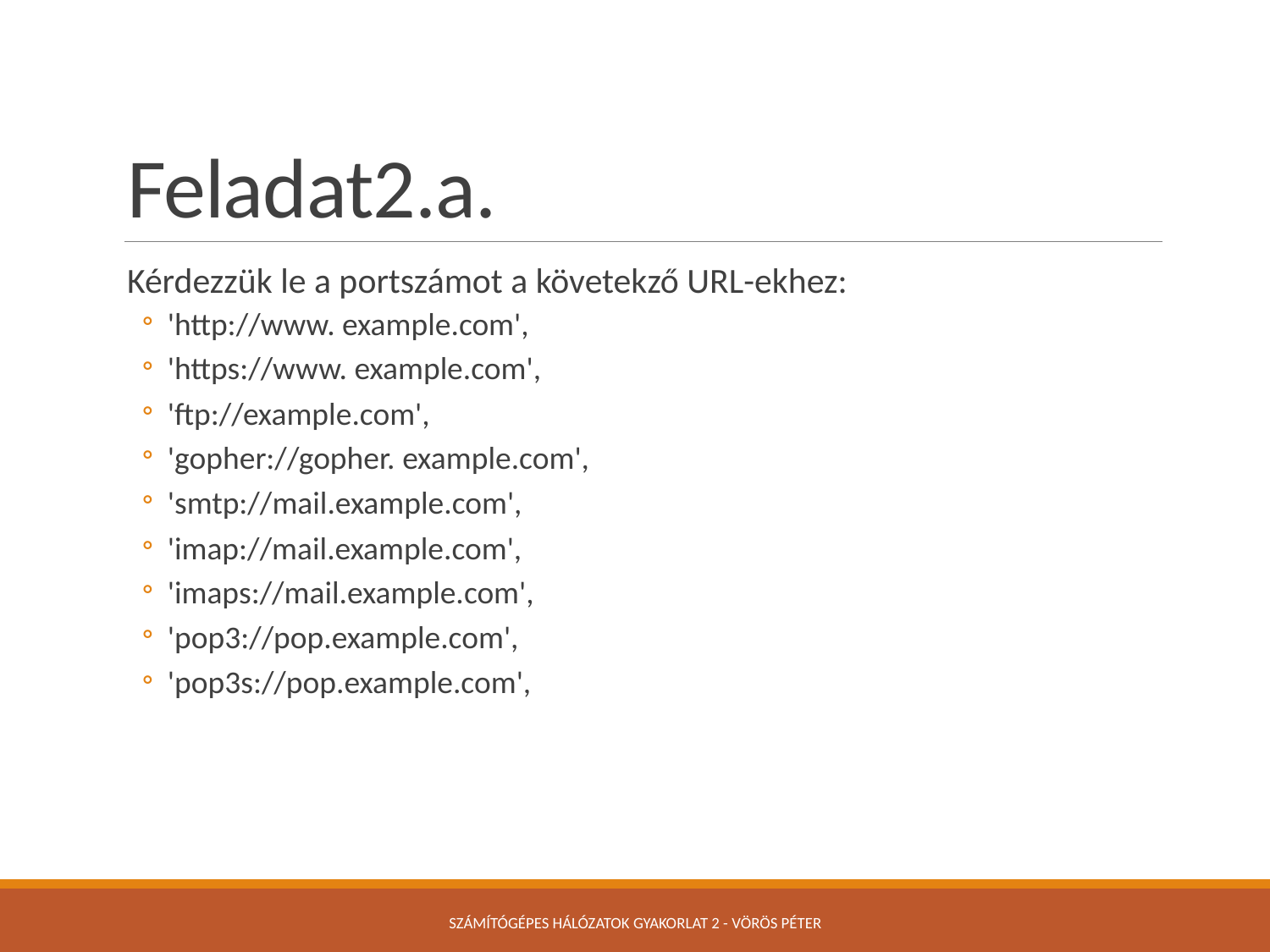

# Feladat2.a.
Kérdezzük le a portszámot a követekző URL-ekhez:
'http://www. example.com',
'https://www. example.com',
'ftp://example.com',
'gopher://gopher. example.com',
'smtp://mail.example.com',
'imap://mail.example.com',
'imaps://mail.example.com',
'pop3://pop.example.com',
'pop3s://pop.example.com',
Számítógépes Hálózatok Gyakorlat 2 - Vörös Péter